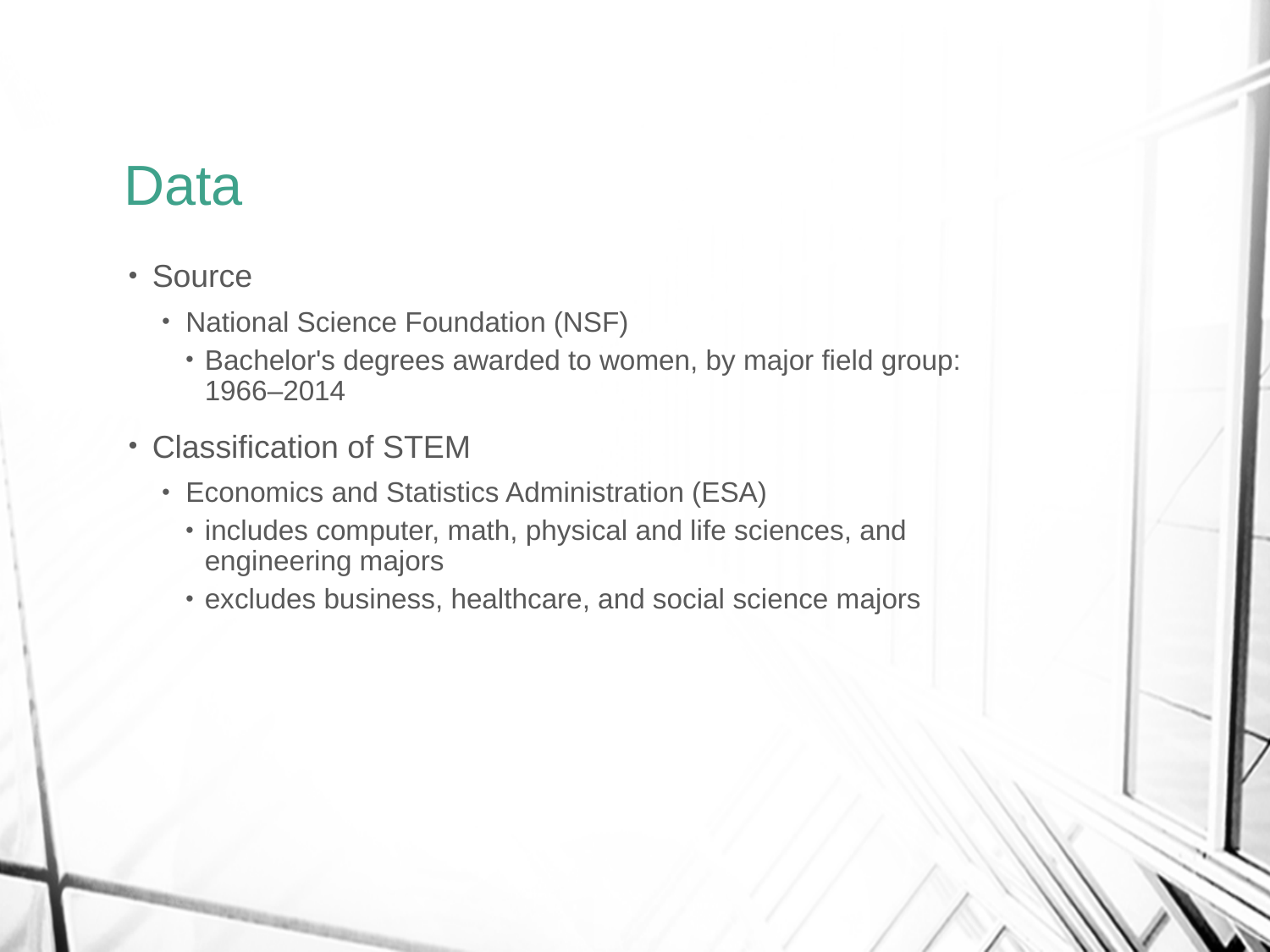

# Data
Source
National Science Foundation (NSF)
Bachelor's degrees awarded to women, by major field group: 1966–2014
Classification of STEM
Economics and Statistics Administration (ESA)
includes computer, math, physical and life sciences, and engineering majors
excludes business, healthcare, and social science majors